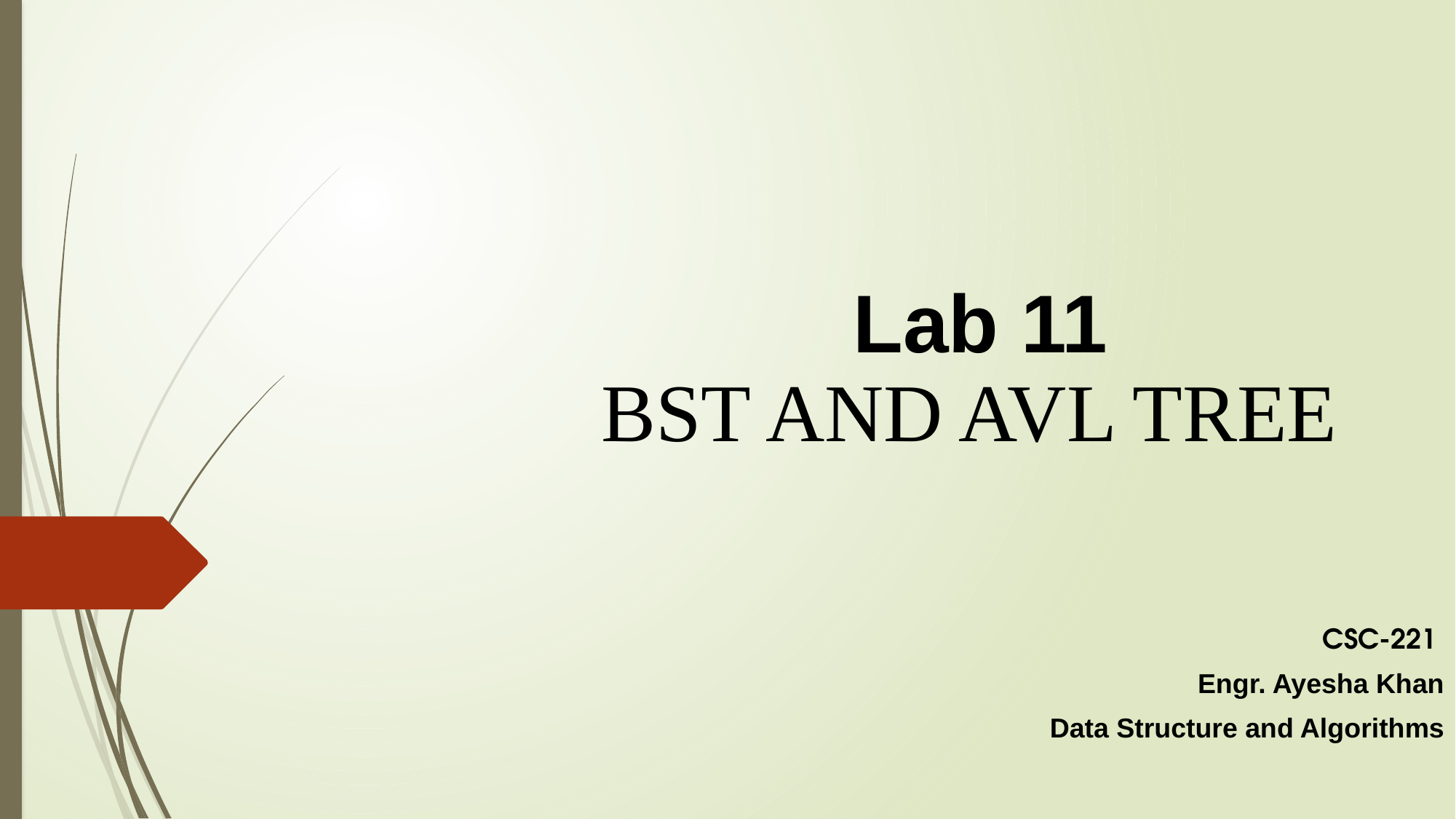

Lab 11
BST AND AVL TREE
CSC-221
Engr. Ayesha Khan
Data Structure and Algorithms